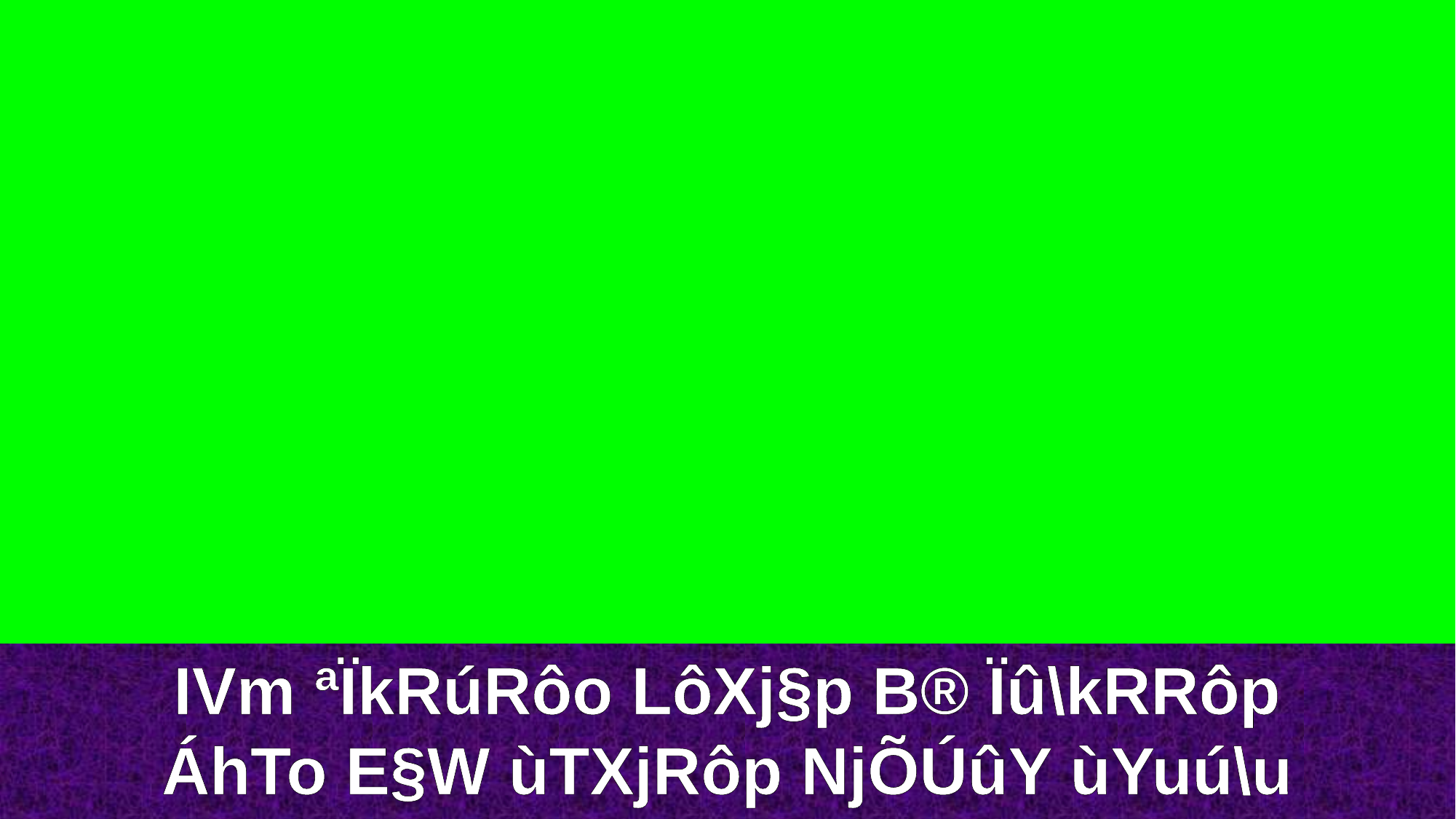

IVm ªÏkRúRôo LôXj§p B® Ïû\kRRôp
ÁhTo E§W ùTXjRôp NjÕÚûY ùYuú\u